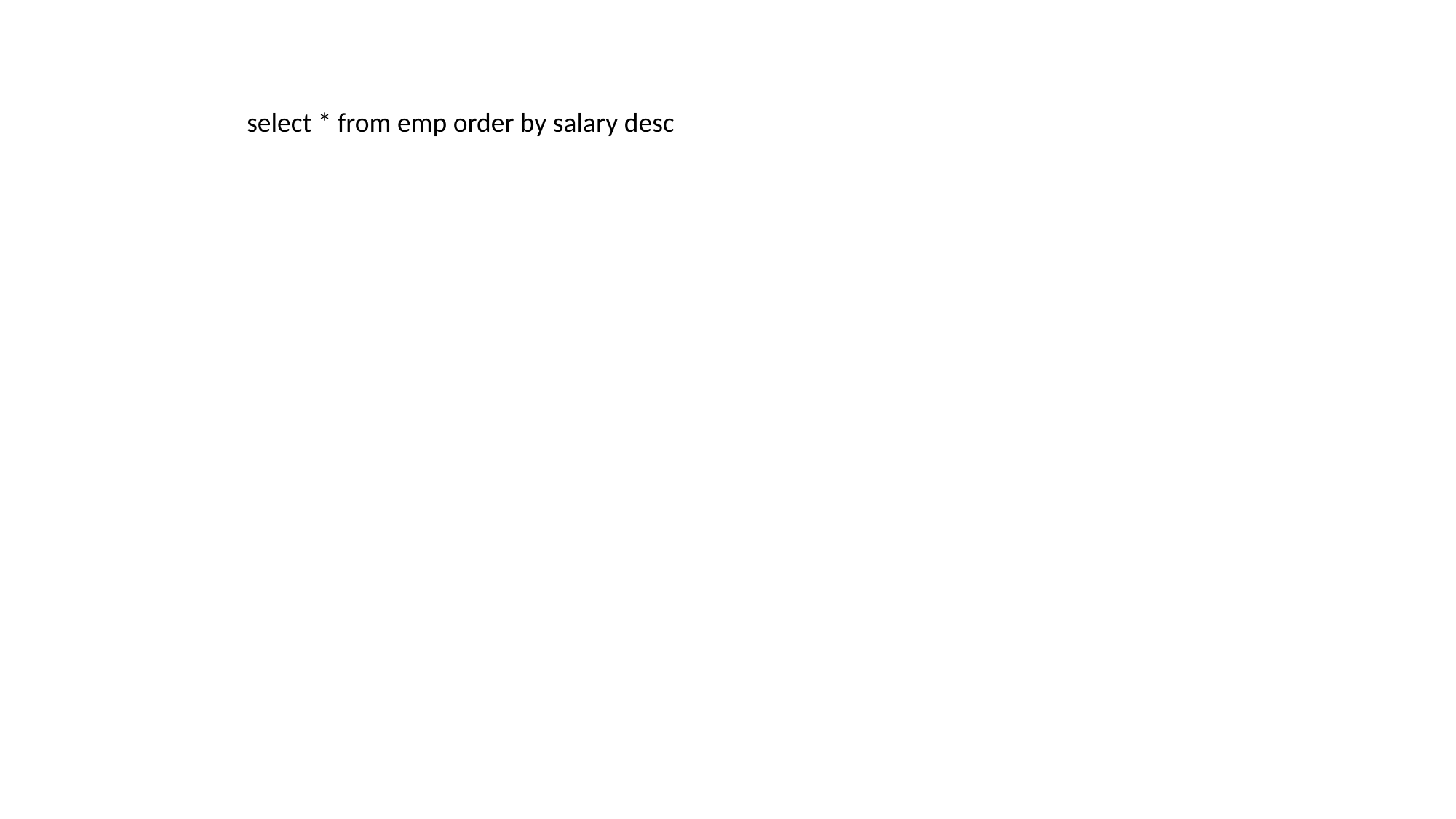

select * from emp order by salary desc